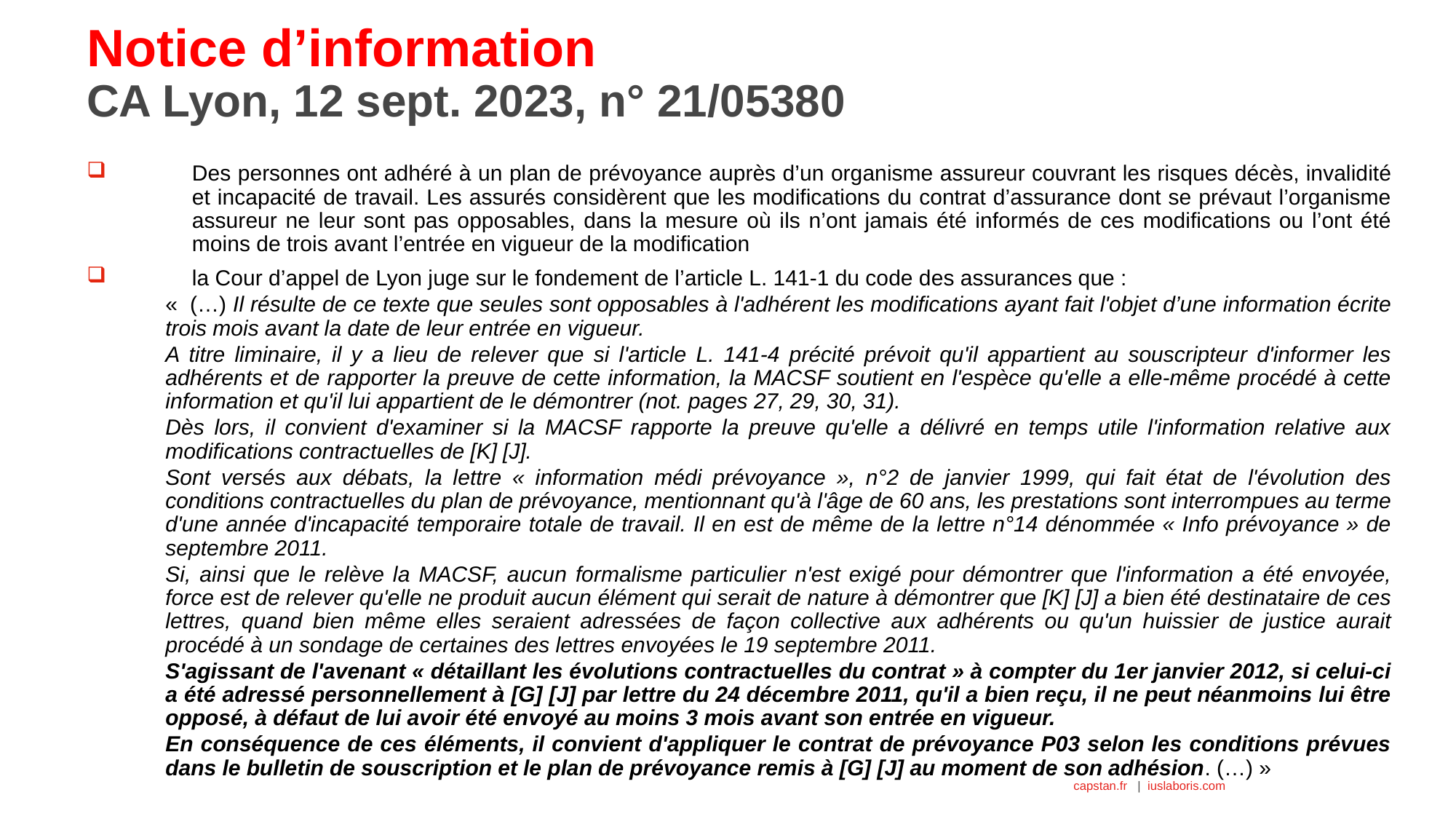

# Notice d’information CA Lyon, 12 sept. 2023, n° 21/05380
Des personnes ont adhéré à un plan de prévoyance auprès d’un organisme assureur couvrant les risques décès, invalidité et incapacité de travail. Les assurés considèrent que les modifications du contrat d’assurance dont se prévaut l’organisme assureur ne leur sont pas opposables, dans la mesure où ils n’ont jamais été informés de ces modifications ou l’ont été moins de trois avant l’entrée en vigueur de la modification
la Cour d’appel de Lyon juge sur le fondement de l’article L. 141-1 du code des assurances que :
«  (…) Il résulte de ce texte que seules sont opposables à l'adhérent les modifications ayant fait l'objet d’une information écrite trois mois avant la date de leur entrée en vigueur.
A titre liminaire, il y a lieu de relever que si l'article L. 141-4 précité prévoit qu'il appartient au souscripteur d'informer les adhérents et de rapporter la preuve de cette information, la MACSF soutient en l'espèce qu'elle a elle-même procédé à cette information et qu'il lui appartient de le démontrer (not. pages 27, 29, 30, 31).
Dès lors, il convient d'examiner si la MACSF rapporte la preuve qu'elle a délivré en temps utile l'information relative aux modifications contractuelles de [K] [J].
Sont versés aux débats, la lettre « information médi prévoyance », n°2 de janvier 1999, qui fait état de l'évolution des conditions contractuelles du plan de prévoyance, mentionnant qu'à l'âge de 60 ans, les prestations sont interrompues au terme d'une année d'incapacité temporaire totale de travail. Il en est de même de la lettre n°14 dénommée « Info prévoyance » de septembre 2011.
Si, ainsi que le relève la MACSF, aucun formalisme particulier n'est exigé pour démontrer que l'information a été envoyée, force est de relever qu'elle ne produit aucun élément qui serait de nature à démontrer que [K] [J] a bien été destinataire de ces lettres, quand bien même elles seraient adressées de façon collective aux adhérents ou qu'un huissier de justice aurait procédé à un sondage de certaines des lettres envoyées le 19 septembre 2011.
S'agissant de l'avenant « détaillant les évolutions contractuelles du contrat » à compter du 1er janvier 2012, si celui-ci a été adressé personnellement à [G] [J] par lettre du 24 décembre 2011, qu'il a bien reçu, il ne peut néanmoins lui être opposé, à défaut de lui avoir été envoyé au moins 3 mois avant son entrée en vigueur.
En conséquence de ces éléments, il convient d'appliquer le contrat de prévoyance P03 selon les conditions prévues dans le bulletin de souscription et le plan de prévoyance remis à [G] [J] au moment de son adhésion. (…) »
10